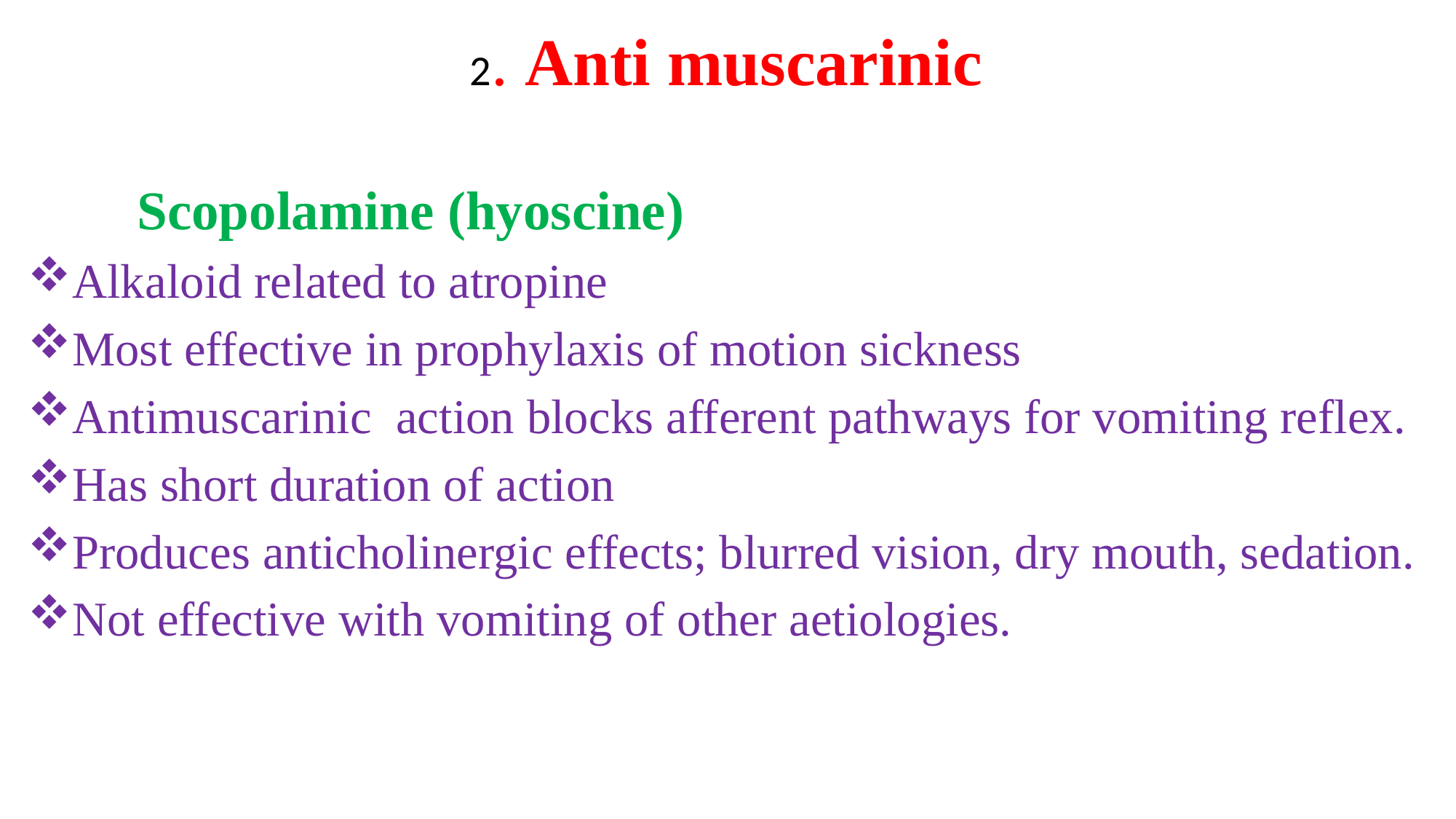

2. Anti muscarinic

	Scopolamine (hyoscine)
Alkaloid related to atropine
Most effective in prophylaxis of motion sickness
Antimuscarinic  action blocks afferent pathways for vomiting reflex.
Has short duration of action
Produces anticholinergic effects; blurred vision, dry mouth, sedation.
Not effective with vomiting of other aetiologies.